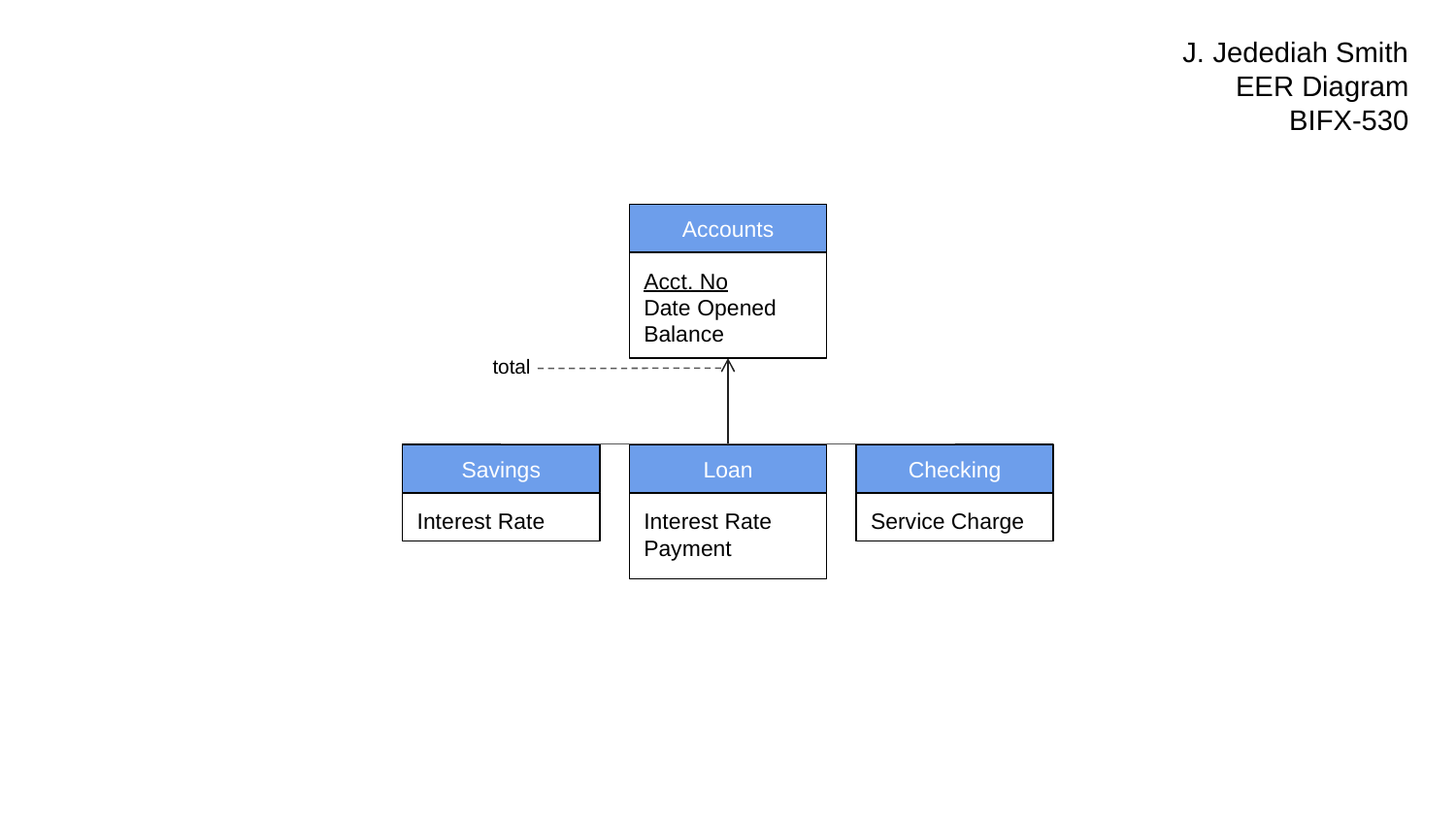

J. Jedediah Smith
EER Diagram
BIFX-530
Accounts
Acct. No
Date Opened
Balance
total
Savings
Loan
Checking
Interest Rate
Service Charge
Interest Rate
Payment